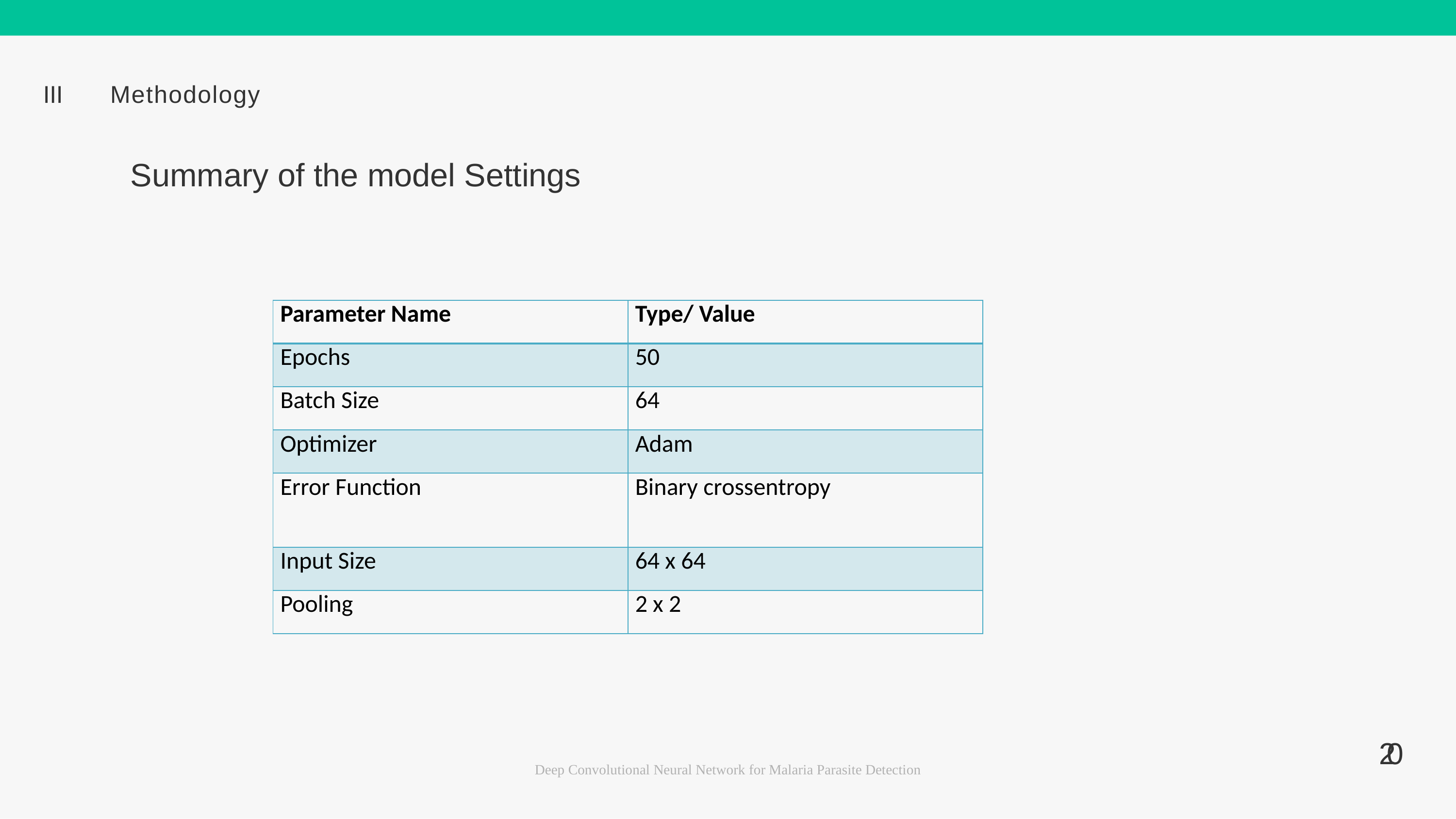

III	Methodology
Summary of the model Settings
| Parameter Name | Type/ Value |
| --- | --- |
| Epochs | 50 |
| Batch Size | 64 |
| Optimizer | Adam |
| Error Function | Binary crossentropy |
| Input Size | 64 x 64 |
| Pooling | 2 x 2 |
20
Deep Convolutional Neural Network for Malaria Parasite Detection